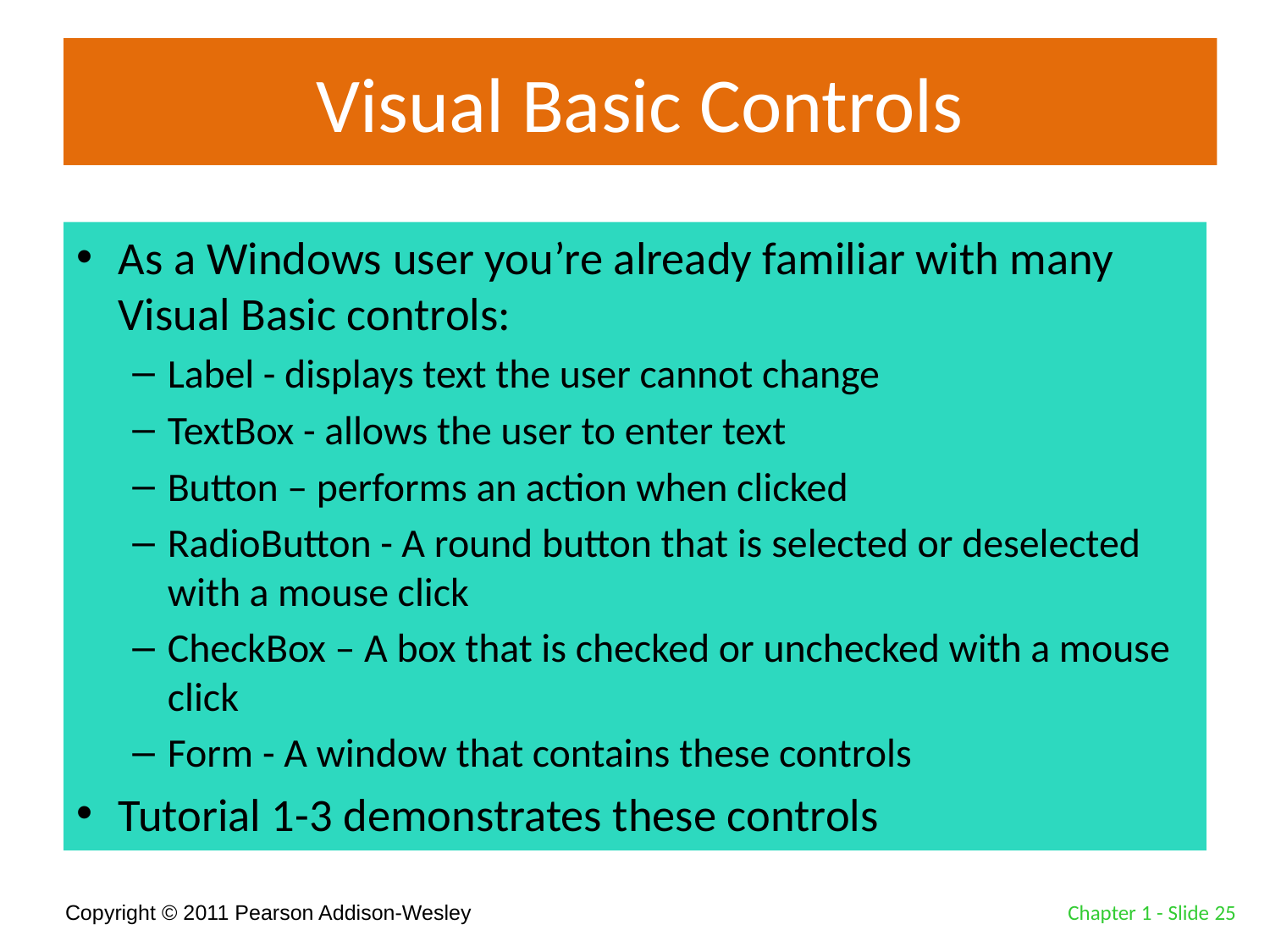

# Visual Basic Controls
As a Windows user you’re already familiar with many Visual Basic controls:
Label - displays text the user cannot change
TextBox - allows the user to enter text
Button – performs an action when clicked
RadioButton - A round button that is selected or deselected with a mouse click
CheckBox – A box that is checked or unchecked with a mouse click
Form - A window that contains these controls
Tutorial 1-3 demonstrates these controls
Chapter 1 - Slide 25